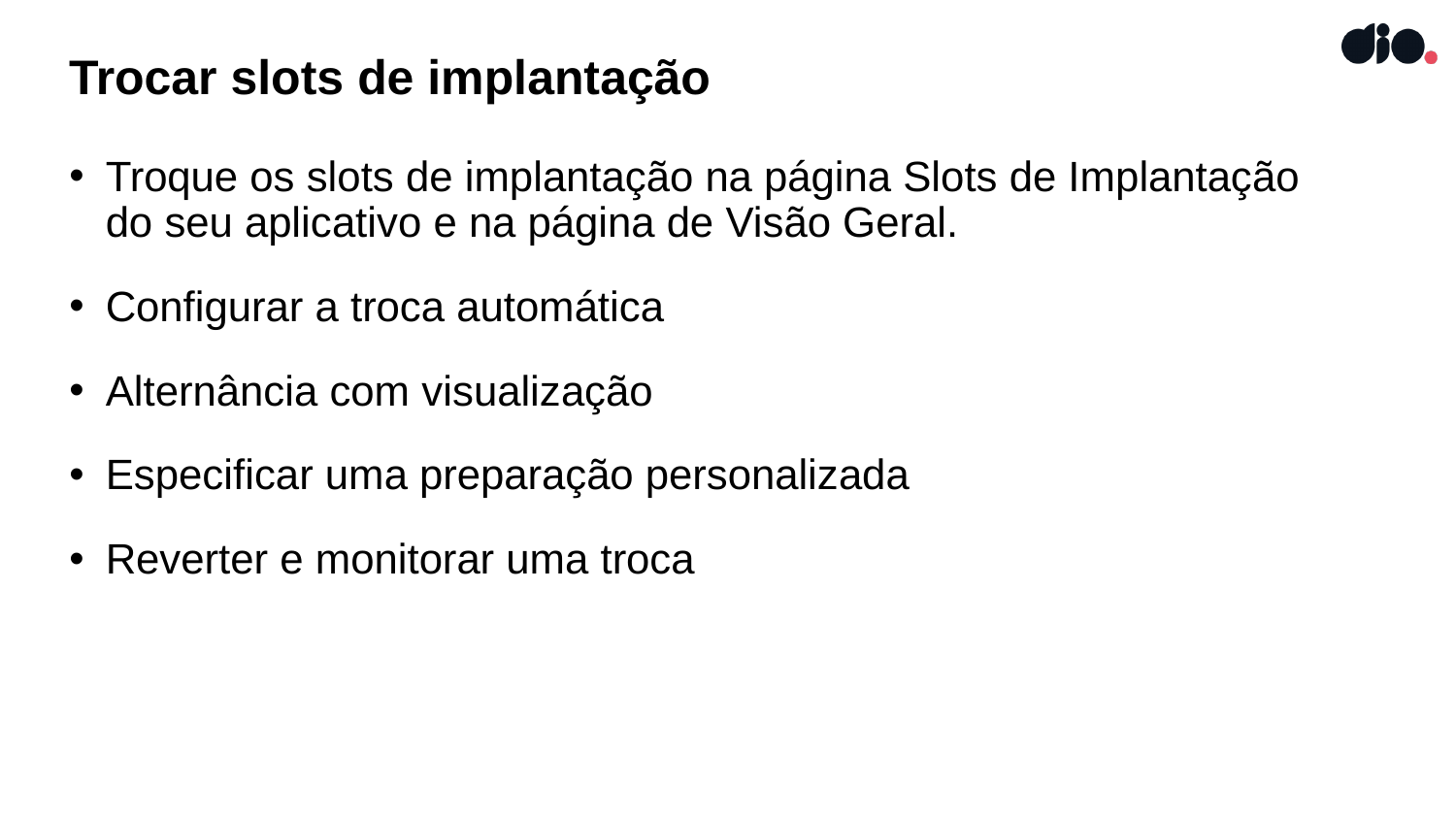

# Trocar slots de implantação
Troque os slots de implantação na página Slots de Implantação do seu aplicativo e na página de Visão Geral.
Configurar a troca automática
Alternância com visualização
Especificar uma preparação personalizada
Reverter e monitorar uma troca